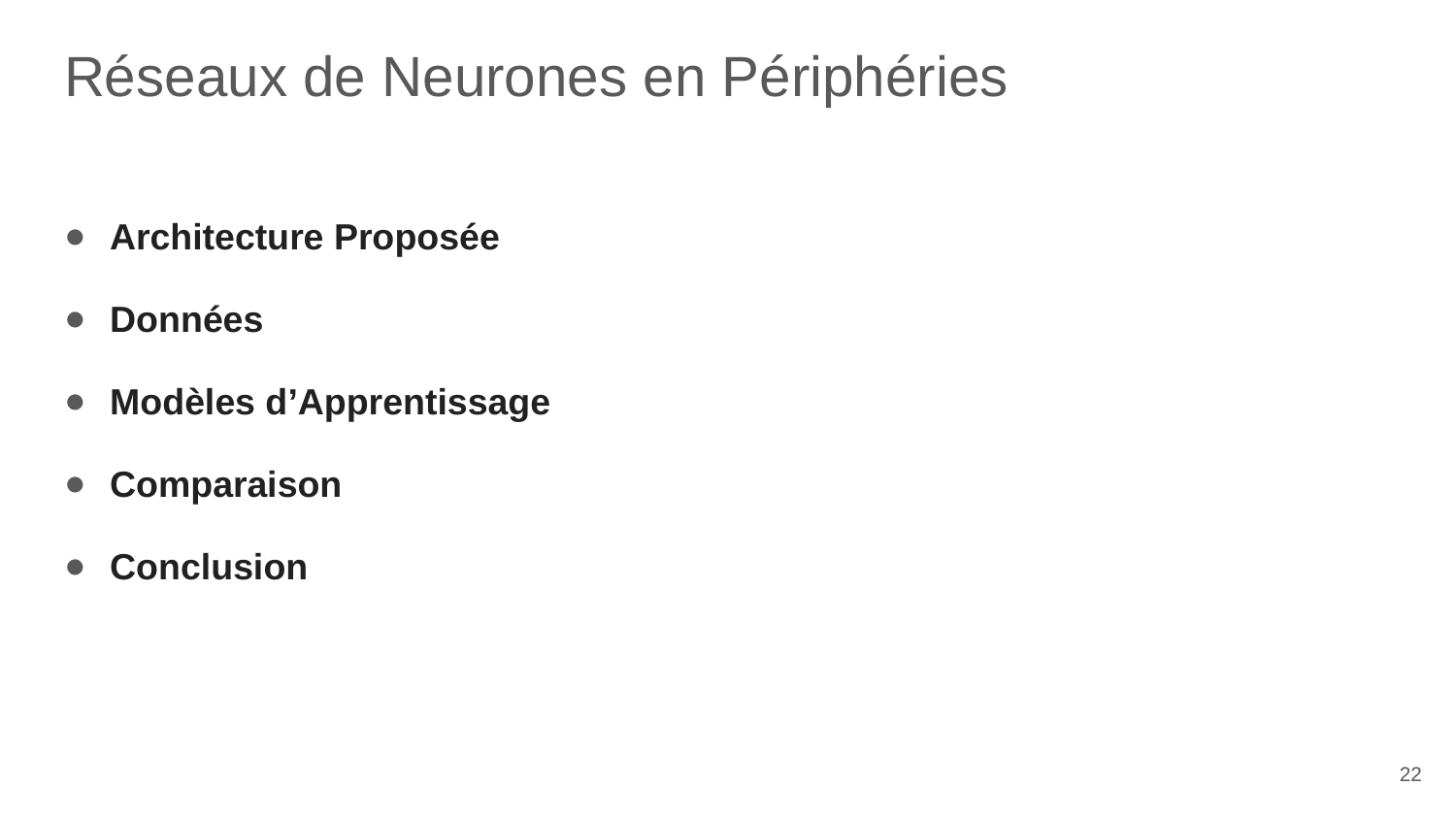

# Réseaux de Neurones en Périphéries

Architecture Proposée
Données
Modèles d’Apprentissage
Comparaison
Conclusion
22